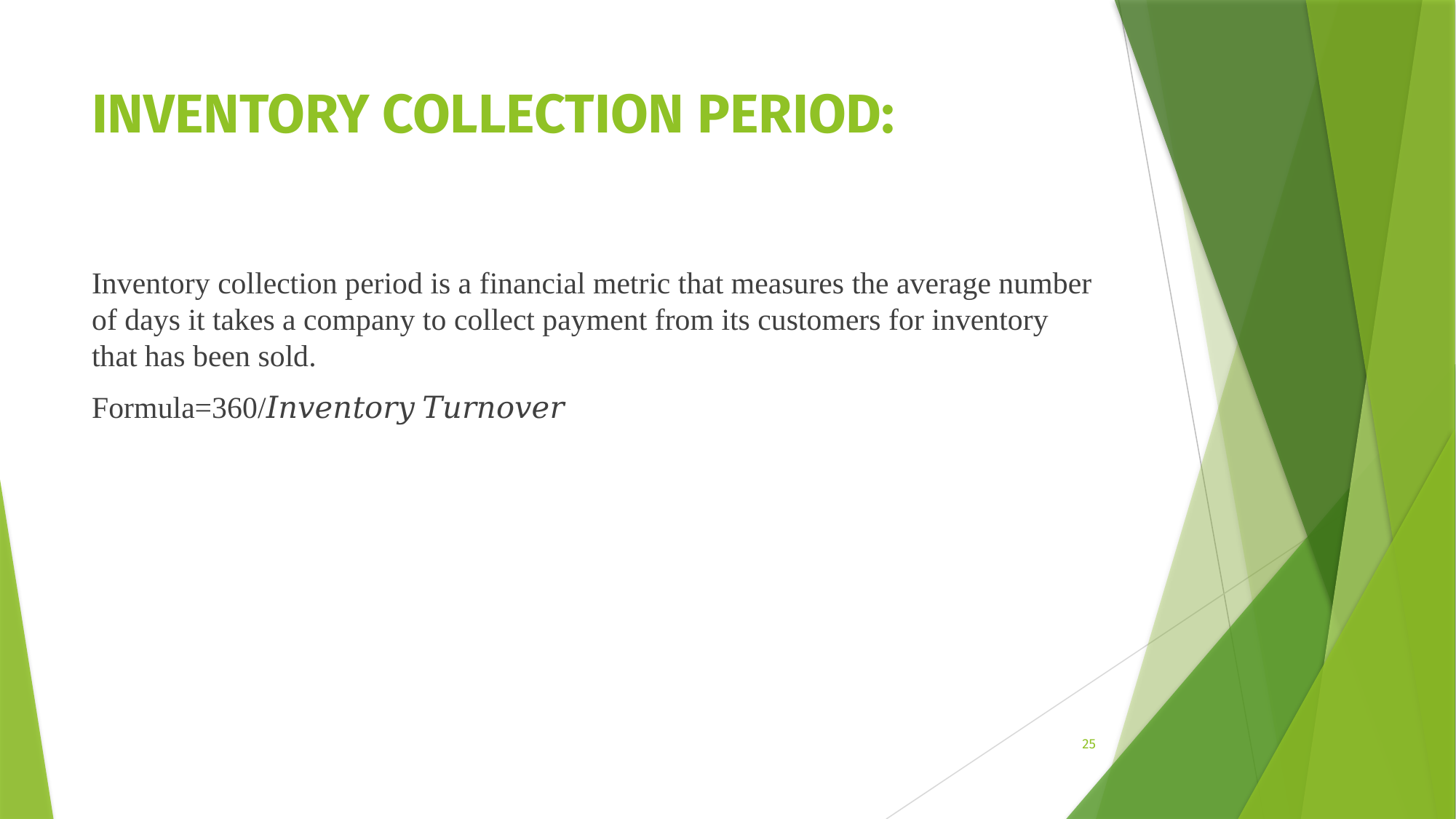

# INVENTORY COLLECTION PERIOD:
Inventory collection period is a financial metric that measures the average number of days it takes a company to collect payment from its customers for inventory that has been sold.
Formula=360/𝐼𝑛𝑣𝑒𝑛𝑡𝑜𝑟𝑦 𝑇𝑢𝑟𝑛𝑜𝑣𝑒𝑟
25